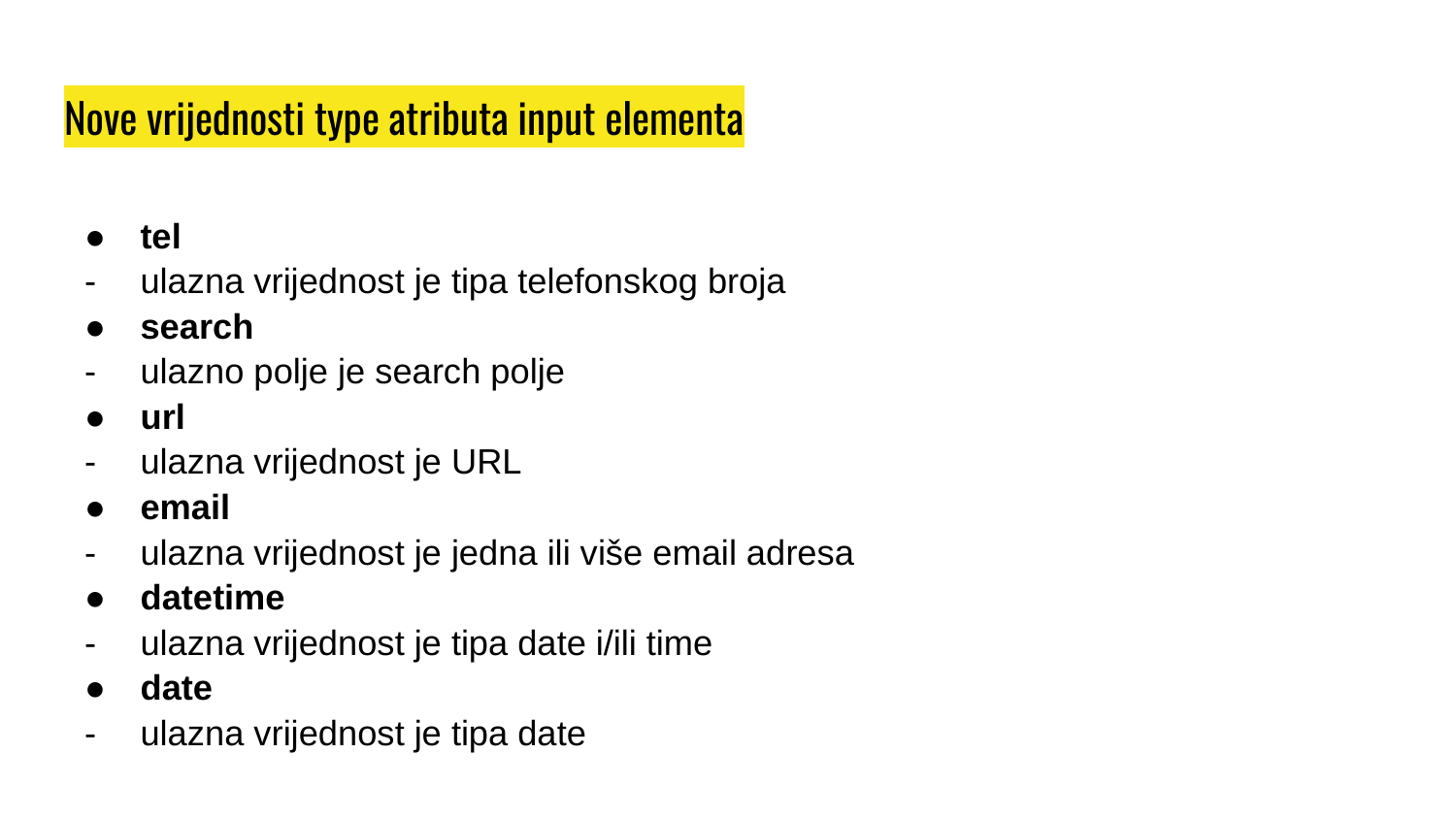

# Nove vrijednosti type atributa input elementa
tel
ulazna vrijednost je tipa telefonskog broja
search
ulazno polje je search polje
url
ulazna vrijednost je URL
email
ulazna vrijednost je jedna ili više email adresa
datetime
ulazna vrijednost je tipa date i/ili time
date
ulazna vrijednost je tipa date